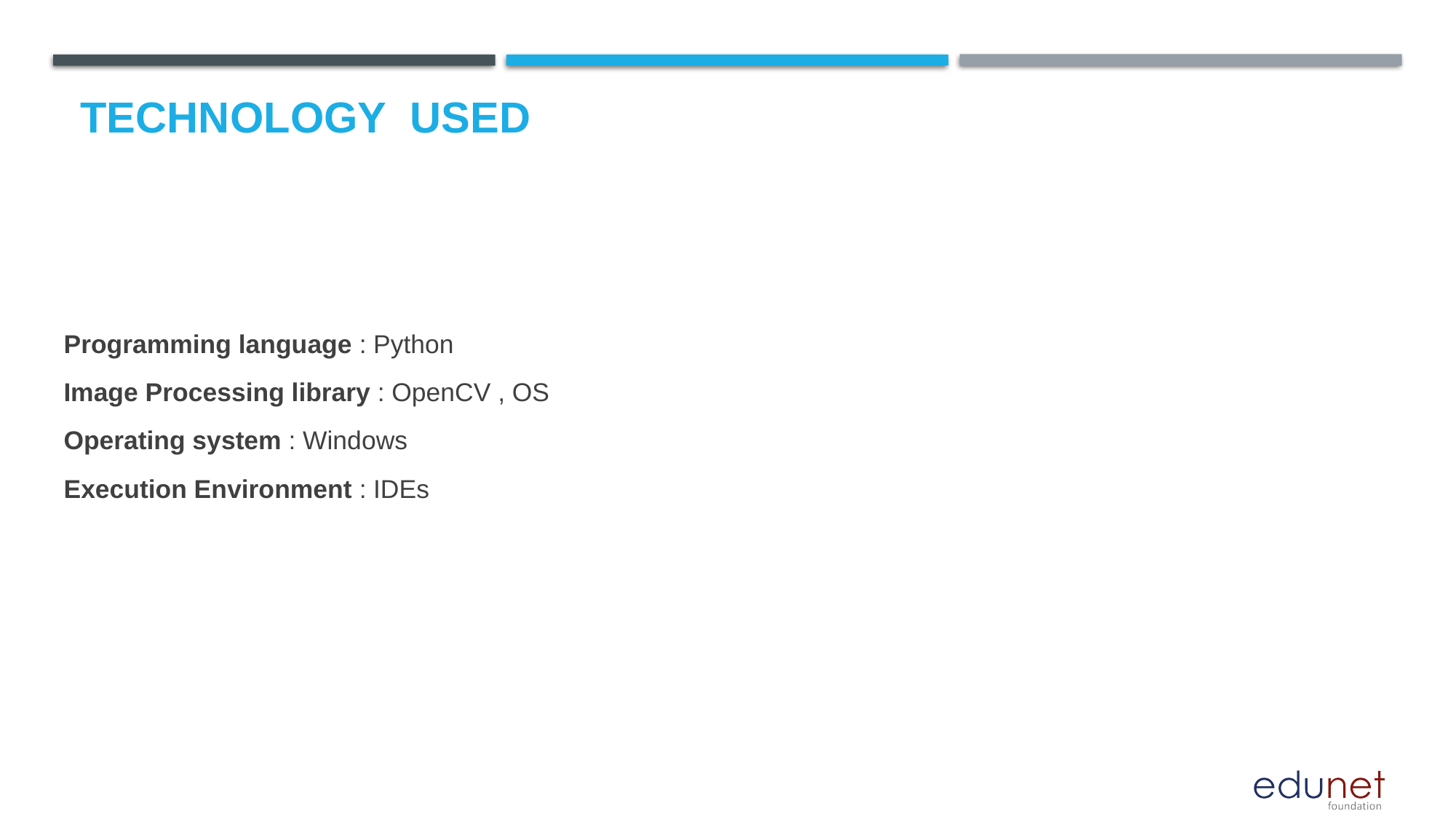

# Technology  used
Programming language : Python
Image Processing library : OpenCV , OS
Operating system : Windows
Execution Environment : IDEs